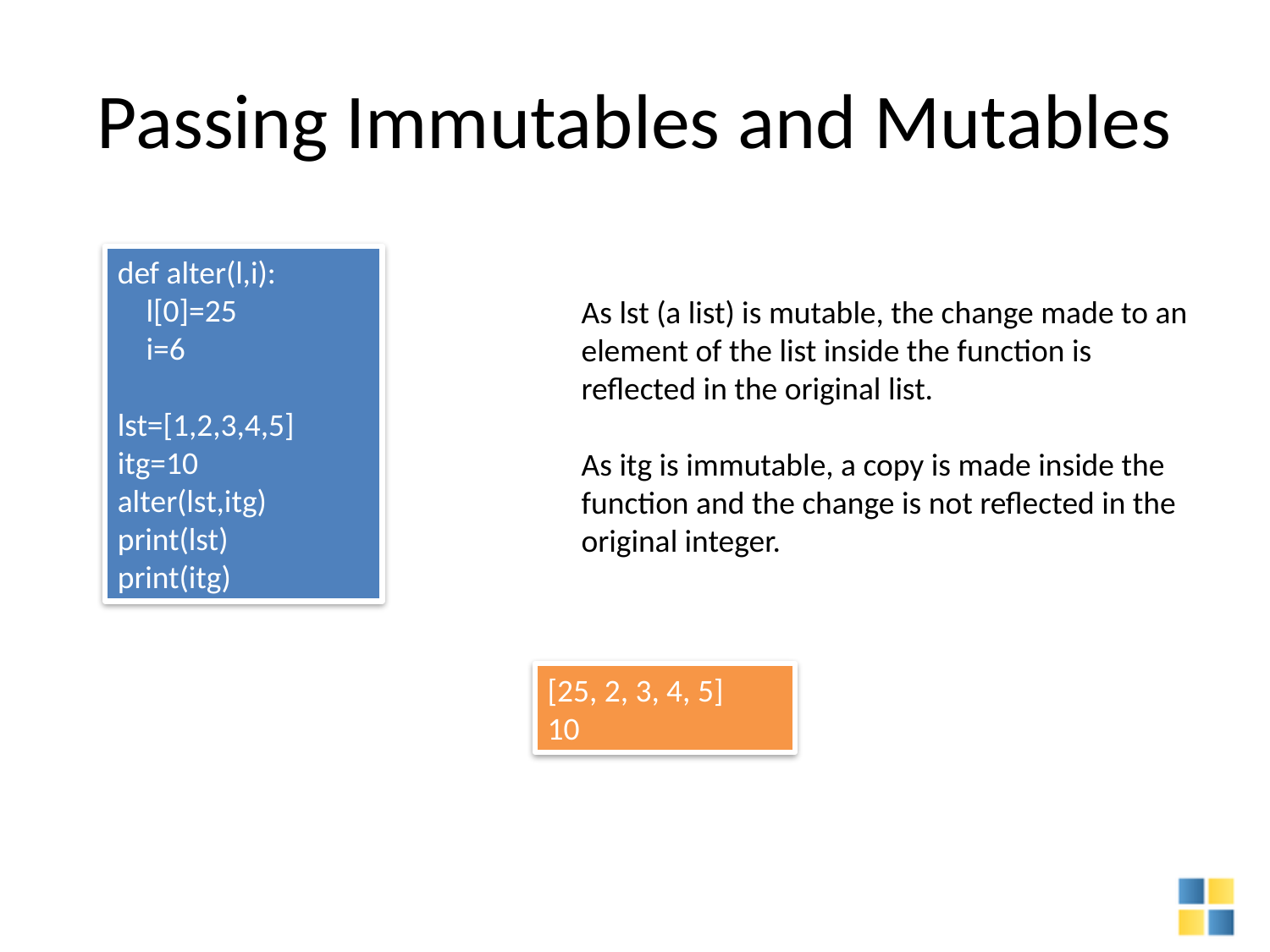

# Passing Immutables and Mutables
def alter(l,i):
    l[0]=25
    i=6

lst=[1,2,3,4,5]
itg=10
alter(lst,itg)
print(lst)
print(itg)
As lst (a list) is mutable, the change made to an
element of the list inside the function is
reflected in the original list.

As itg is immutable, a copy is made inside the
function and the change is not reflected in the
original integer.
[25, 2, 3, 4, 5]
10